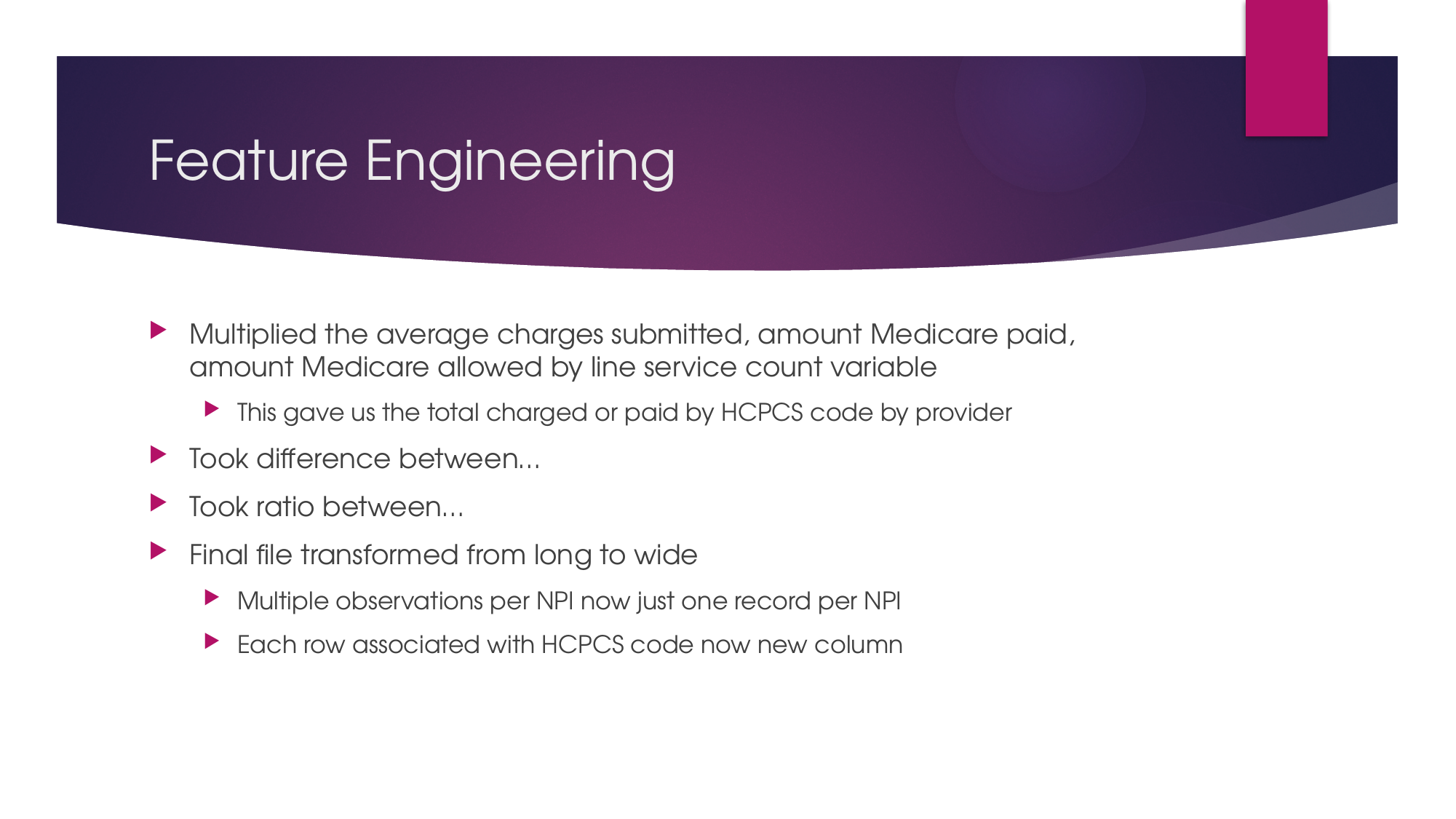

# Feature Engineering
Multiplied the average charges submitted, amount Medicare paid, amount Medicare allowed by line service count variable
This gave us the total charged or paid by HCPCS code by provider
Took difference between…
Took ratio between…
Final file transformed from long to wide
Multiple observations per NPI now just one record per NPI
Each row associated with HCPCS code now new column